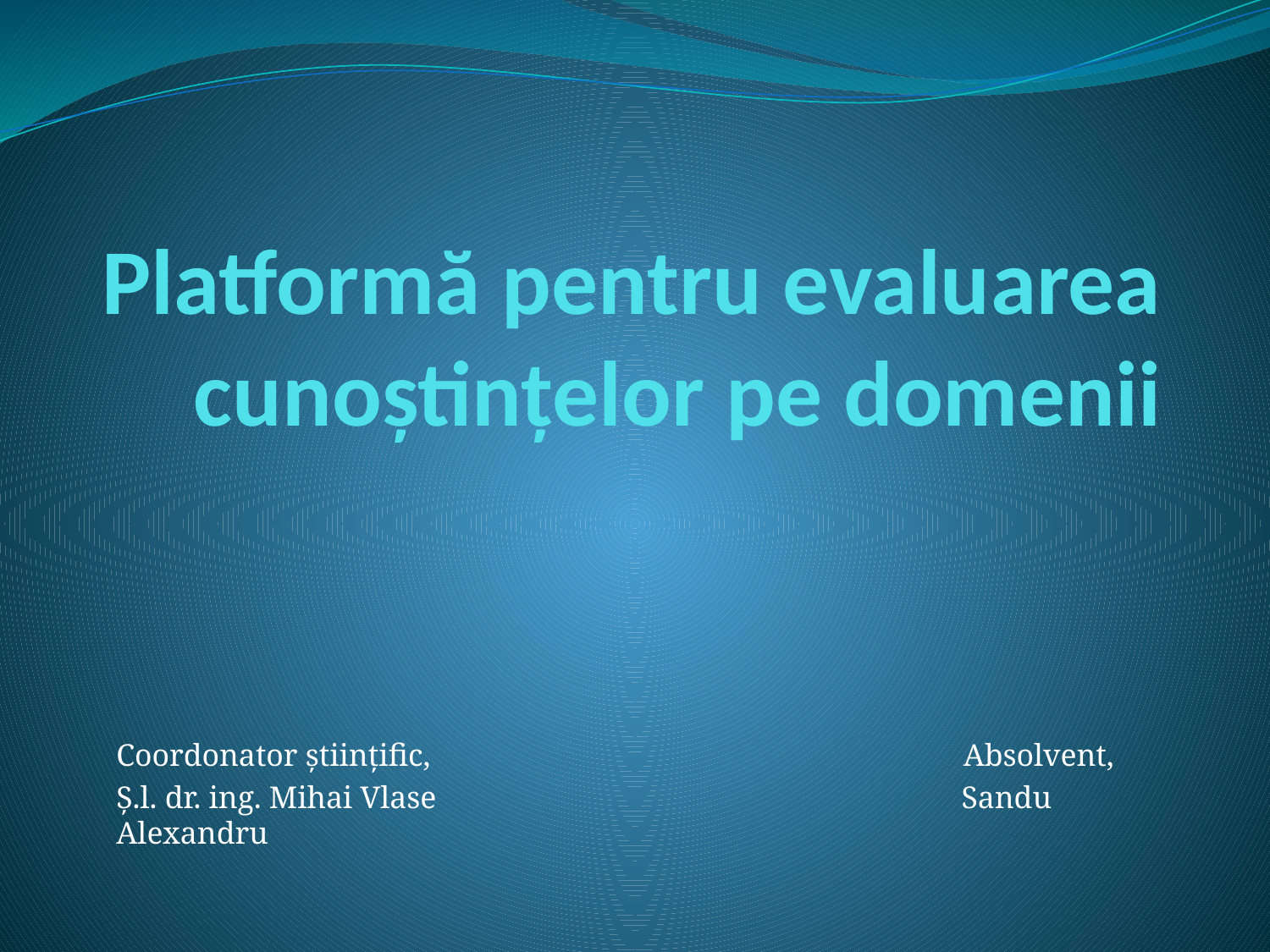

# Platformă pentru evaluarea cunoștințelor pe domenii
Coordonator științific,                                                                    Absolvent,
Ș.l. dr. ing. Mihai Vlase                                                                   Sandu Alexandru